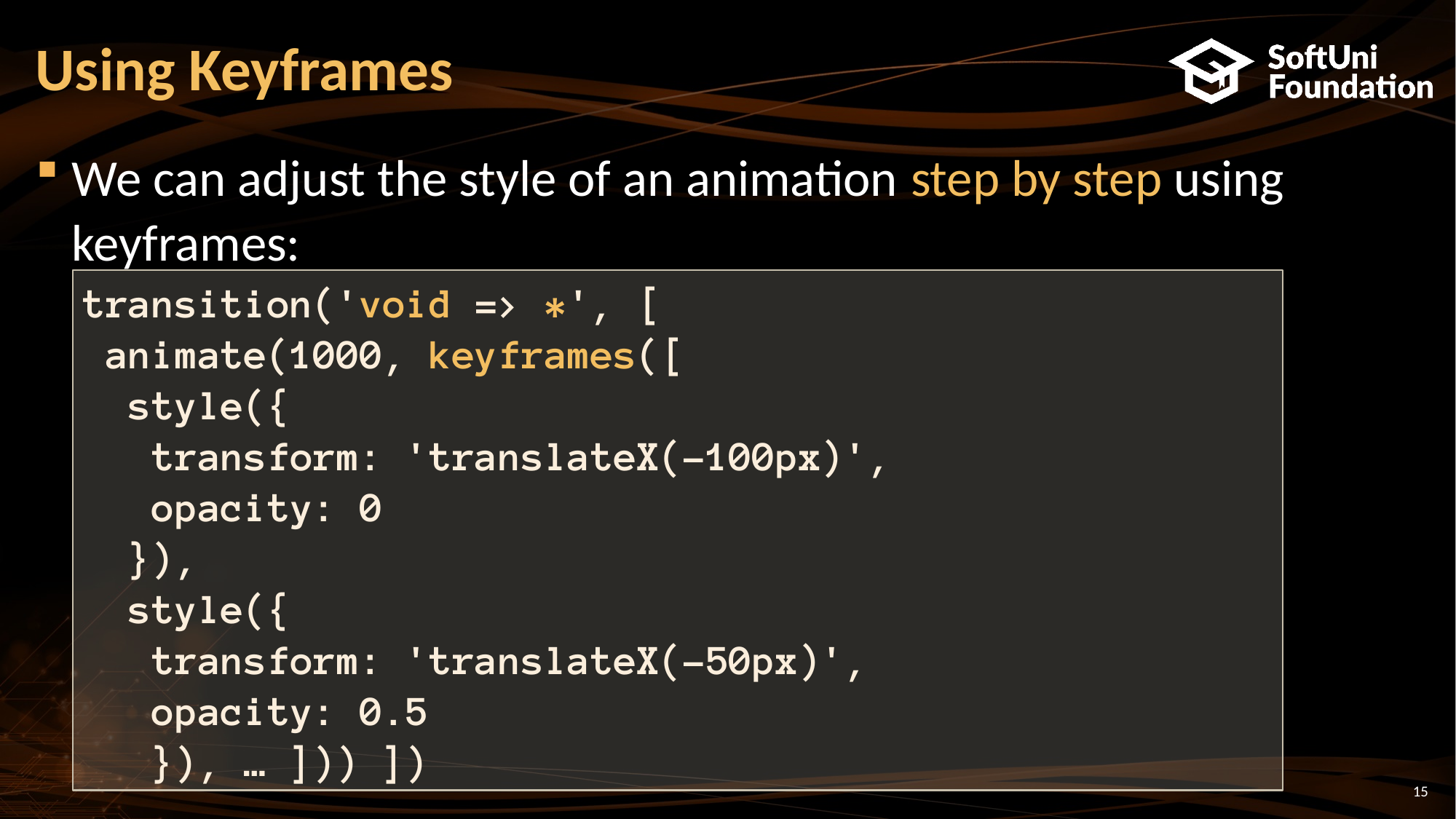

# Using Keyframes
We can adjust the style of an animation step by step using keyframes:
transition('void => *', [
 animate(1000, keyframes([
  style({
   transform: 'translateX(-100px)',
   opacity: 0
  }),
  style({
   transform: 'translateX(-50px)',
   opacity: 0.5
   }), … ])) ])
15